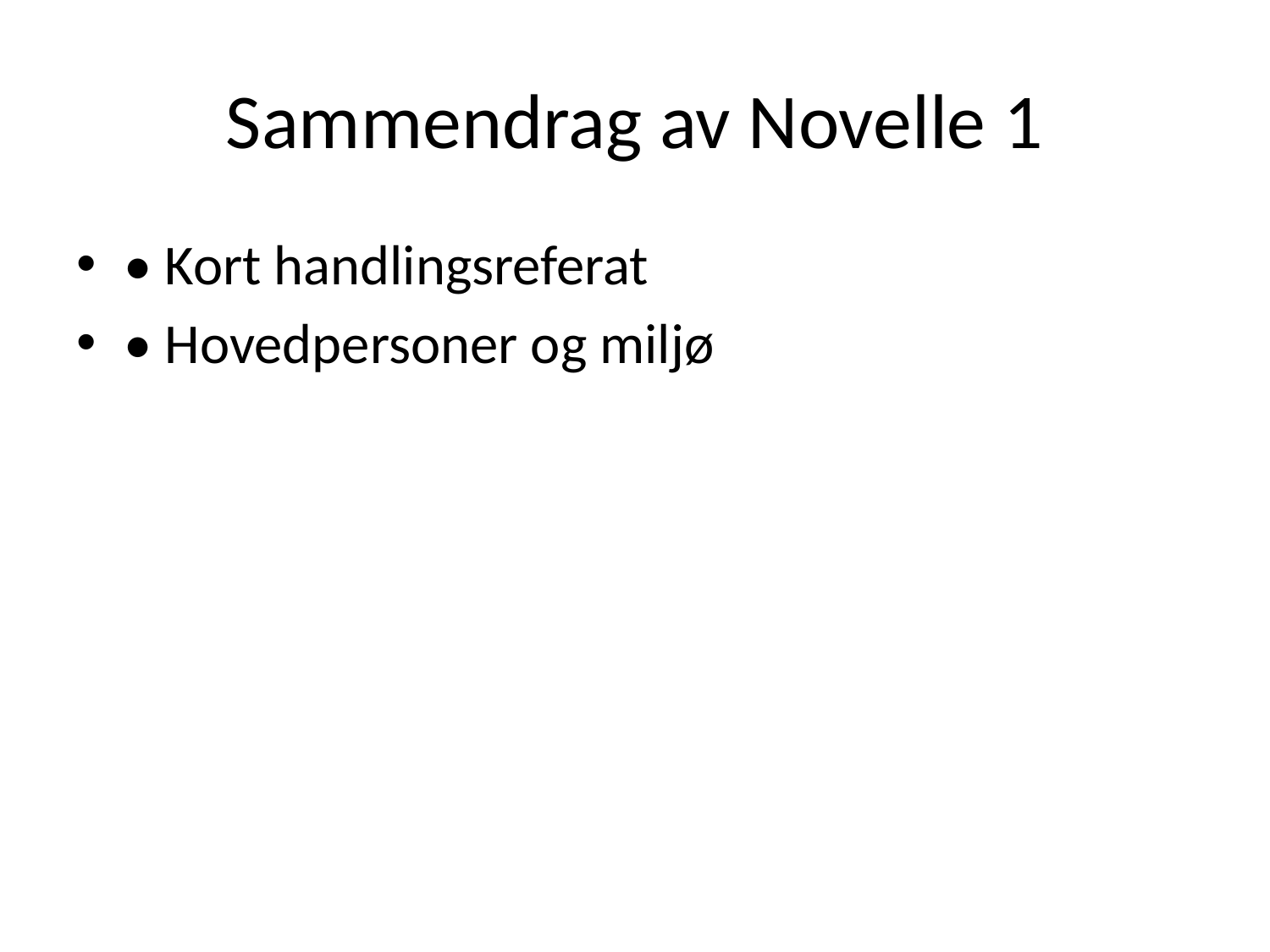

# Sammendrag av Novelle 1
• Kort handlingsreferat
• Hovedpersoner og miljø